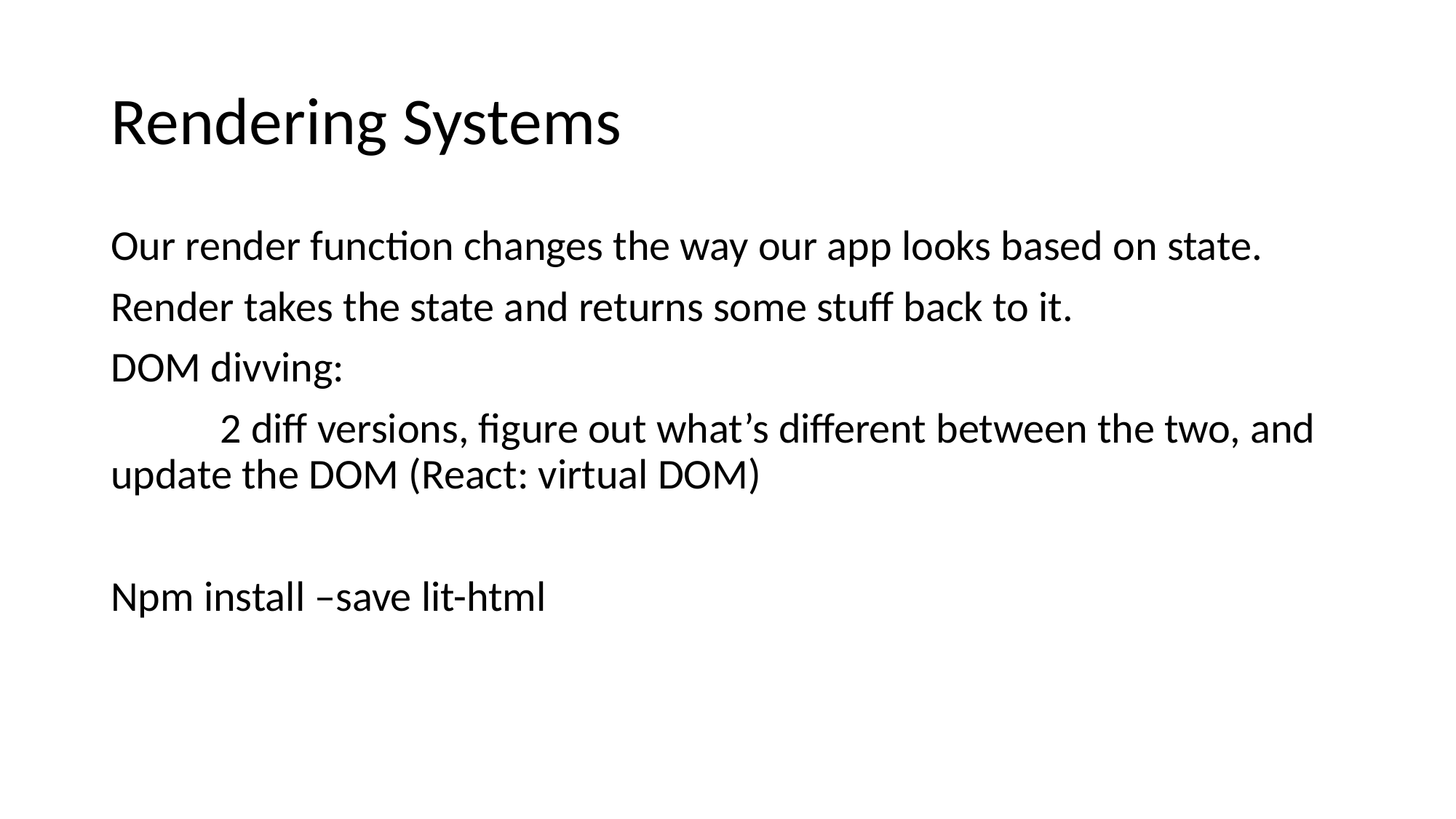

# Rendering Systems
Our render function changes the way our app looks based on state.
Render takes the state and returns some stuff back to it.
DOM divving:
	2 diff versions, figure out what’s different between the two, and update the DOM (React: virtual DOM)

Npm install –save lit-html